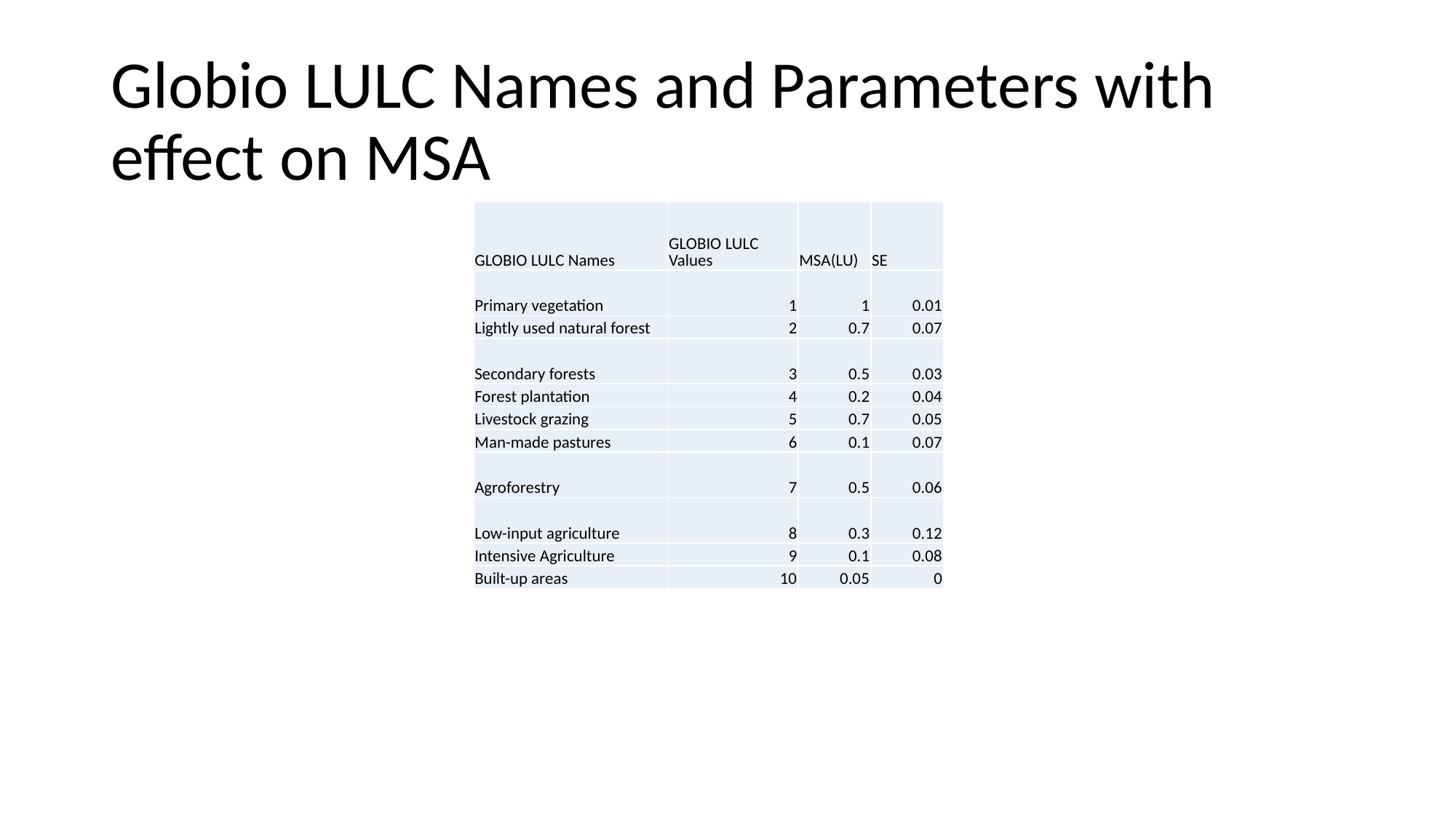

# Globio LULC Names and Parameters with effect on MSA
| GLOBIO LULC Names | GLOBIO LULC Values | MSA(LU) | SE |
| --- | --- | --- | --- |
| Primary vegetation | 1 | 1 | 0.01 |
| Lightly used natural forest | 2 | 0.7 | 0.07 |
| Secondary forests | 3 | 0.5 | 0.03 |
| Forest plantation | 4 | 0.2 | 0.04 |
| Livestock grazing | 5 | 0.7 | 0.05 |
| Man-made pastures | 6 | 0.1 | 0.07 |
| Agroforestry | 7 | 0.5 | 0.06 |
| Low-input agriculture | 8 | 0.3 | 0.12 |
| Intensive Agriculture | 9 | 0.1 | 0.08 |
| Built-up areas | 10 | 0.05 | 0 |